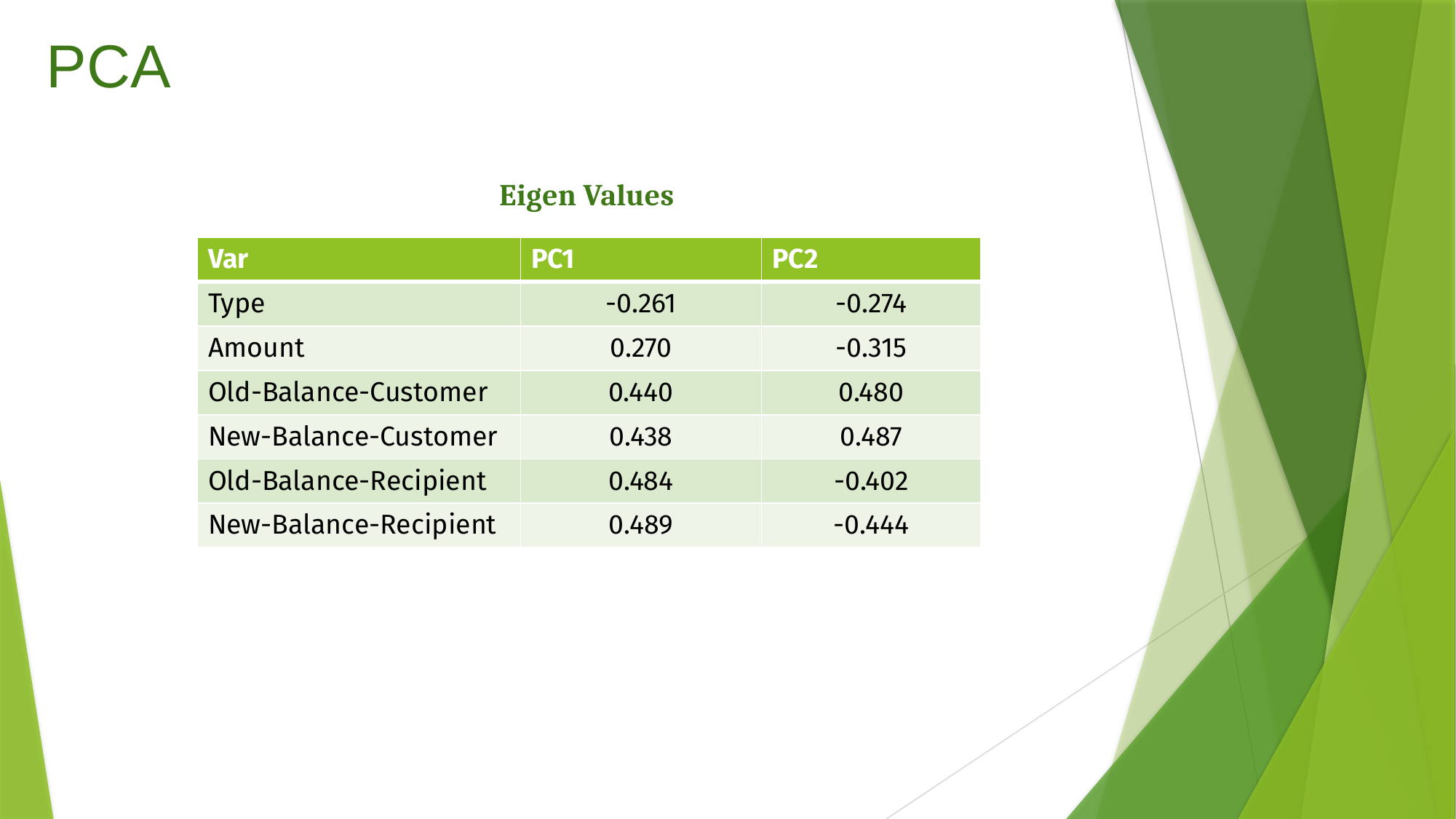

PCA
Eigen Values
| Var | PC1 | PC2 |
| --- | --- | --- |
| Type | -0.261 | -0.274 |
| Amount | 0.270 | -0.315 |
| Old-Balance-Customer | 0.440 | 0.480 |
| New-Balance-Customer | 0.438 | 0.487 |
| Old-Balance-Recipient | 0.484 | -0.402 |
| New-Balance-Recipient | 0.489 | -0.444 |